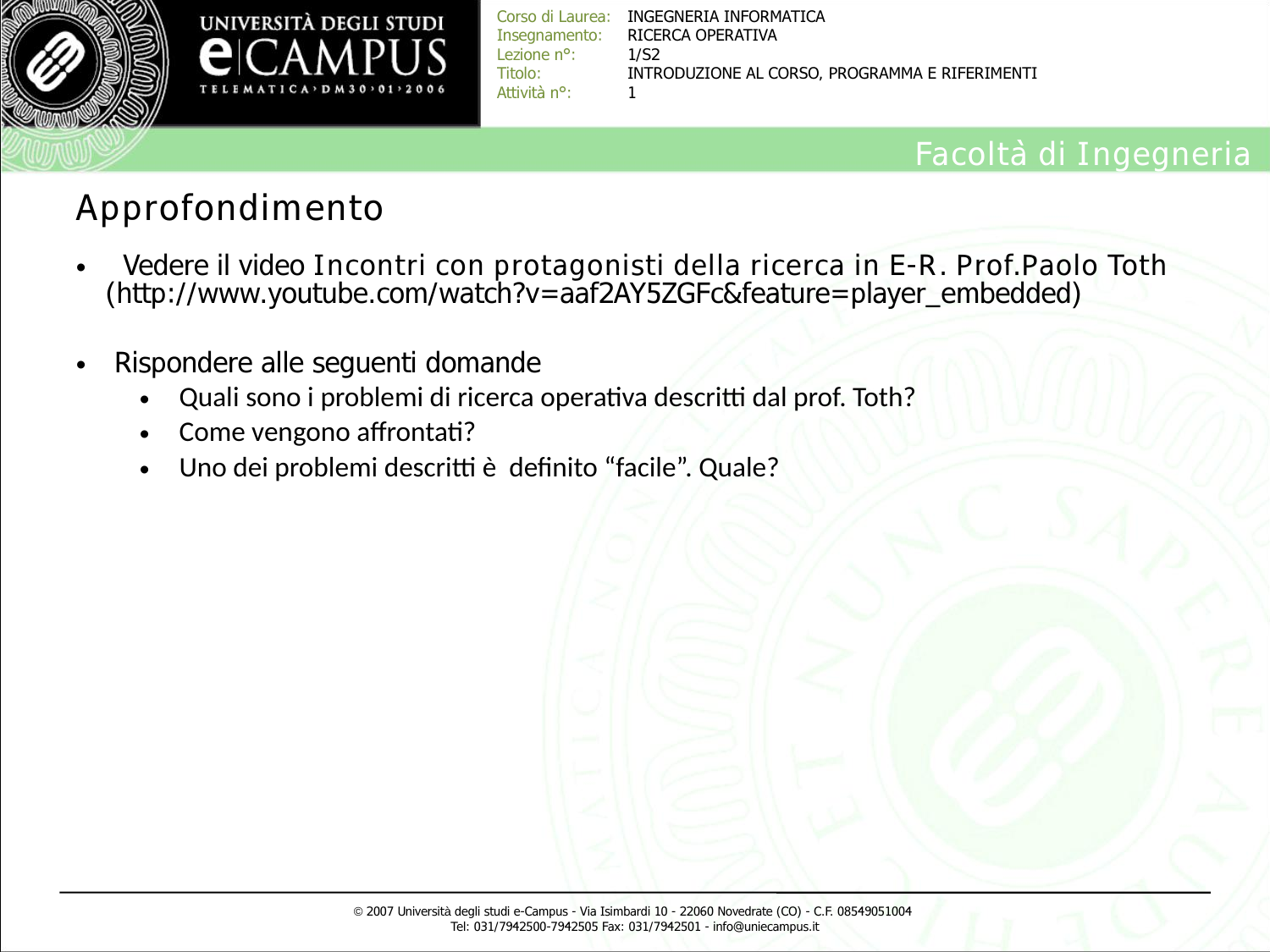

# Approfondimento
  Vedere il video Incontri con protagonisti della ricerca in E-R. Prof.Paolo Toth (http://www.youtube.com/watch?v=aaf2AY5ZGFc&feature=player_embedded)

 Rispondere alle seguenti domande
Quali sono i problemi di ricerca operativa descritti dal prof. Toth?
Come vengono affrontati?
Uno dei problemi descritti è  definito “facile”. Quale?